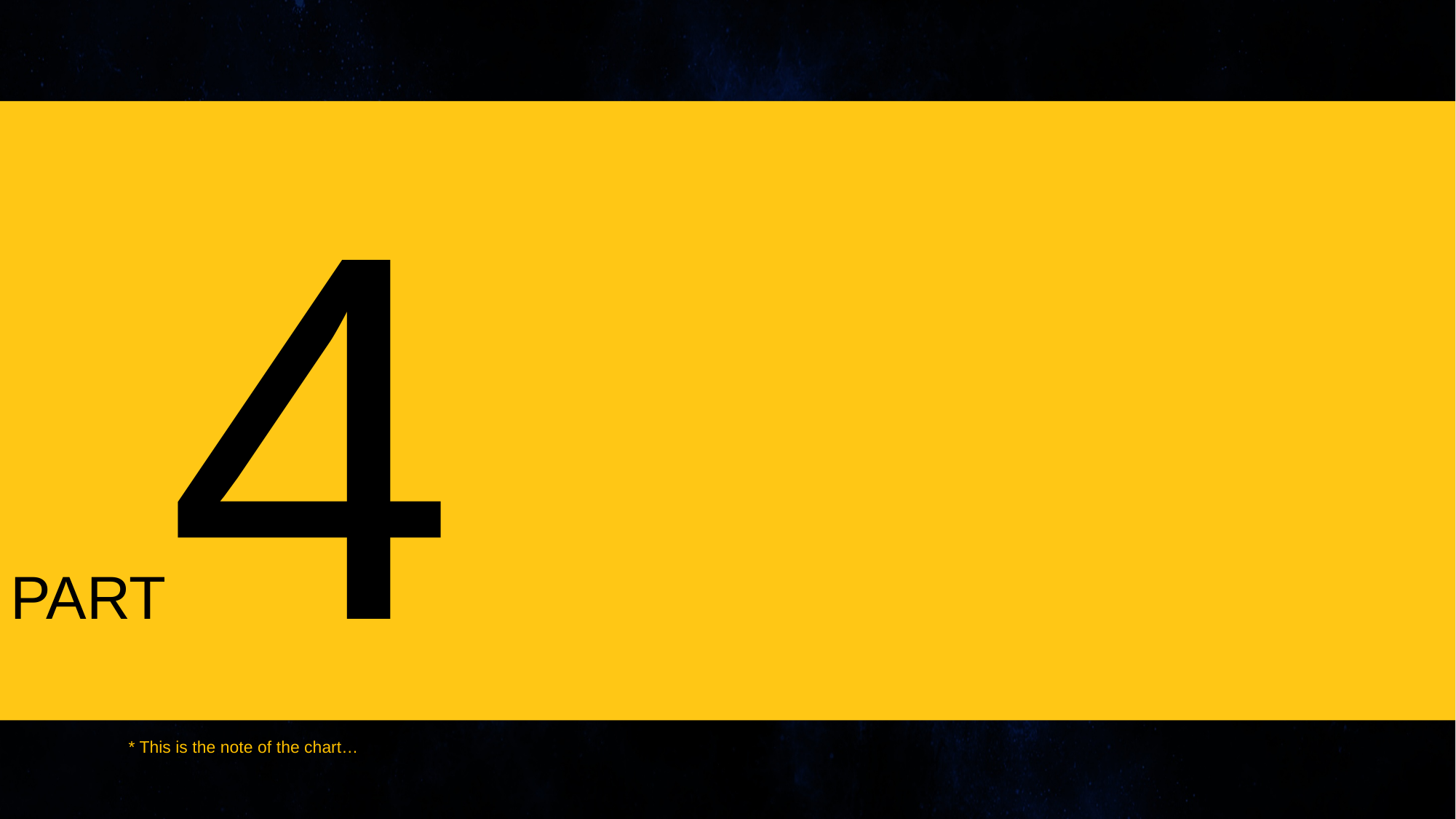

PART4
* This is the note of the chart…